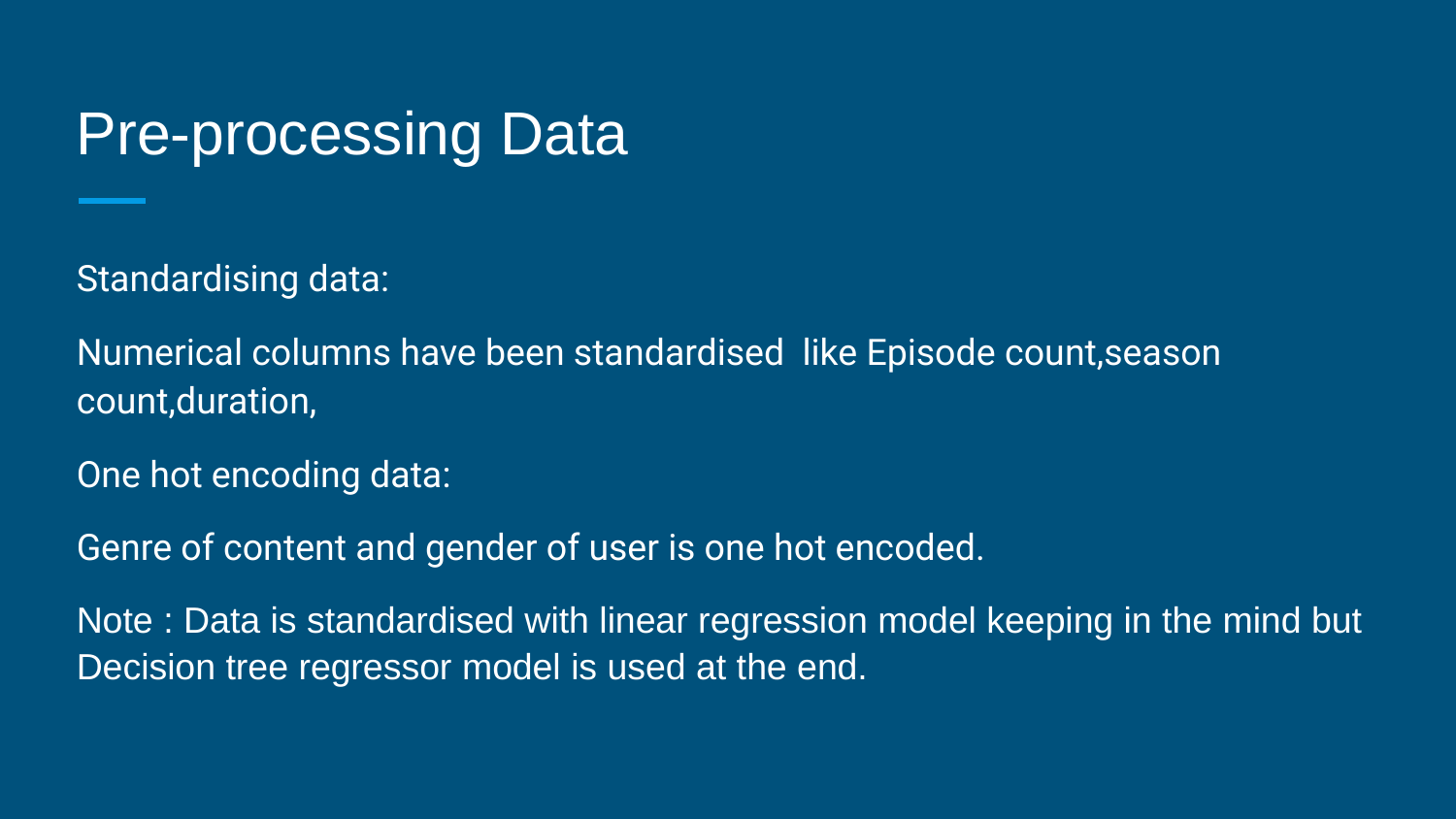

# Pre-processing Data
Standardising data:
Numerical columns have been standardised  like Episode count,season count,duration,
One hot encoding data:
Genre of content and gender of user is one hot encoded.
Note : Data is standardised with linear regression model keeping in the mind but Decision tree regressor model is used at the end.